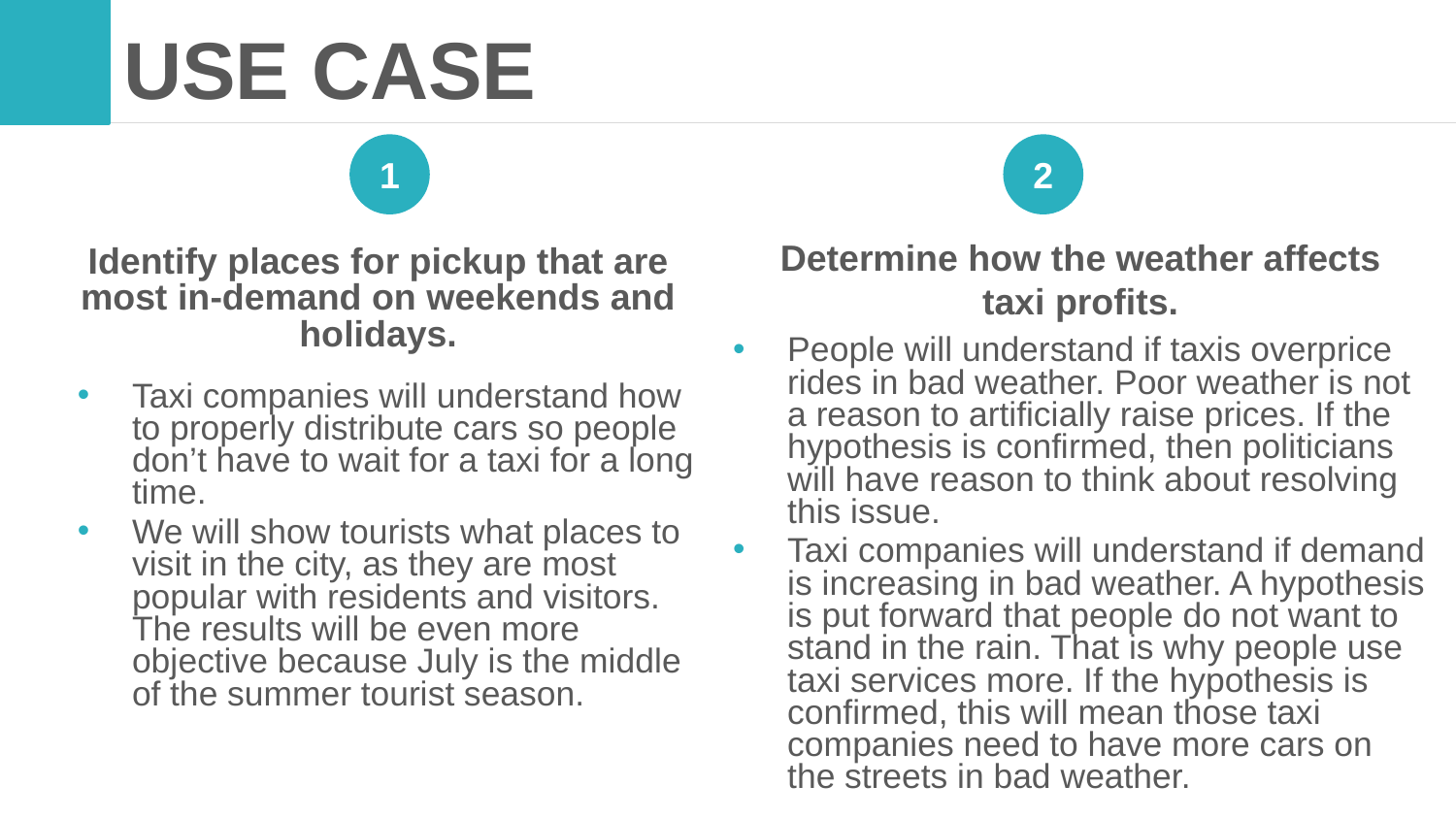

# USE CASE
1
2
Identify places for pickup that are most in-demand on weekends and holidays.
Determine how the weather affects
taxi profits.
People will understand if taxis overprice rides in bad weather. Poor weather is not a reason to artificially raise prices. If the hypothesis is confirmed, then politicians will have reason to think about resolving this issue.
Taxi companies will understand if demand is increasing in bad weather. A hypothesis is put forward that people do not want to stand in the rain. That is why people use taxi services more. If the hypothesis is confirmed, this will mean those taxi companies need to have more cars on the streets in bad weather.
Taxi companies will understand how to properly distribute cars so people don’t have to wait for a taxi for a long time.
We will show tourists what places to visit in the city, as they are most popular with residents and visitors. The results will be even more objective because July is the middle of the summer tourist season.